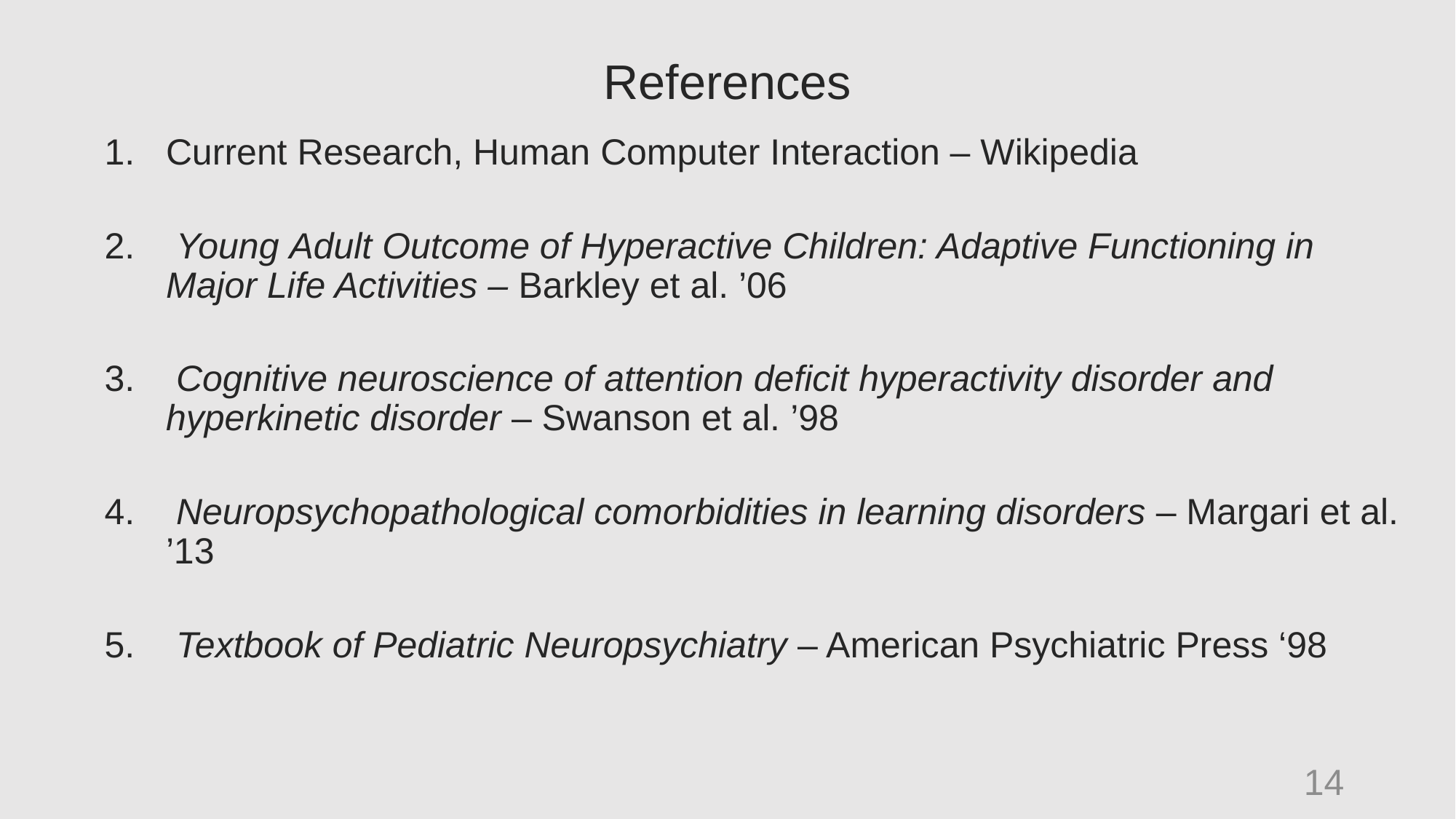

# References
Current Research, Human Computer Interaction – Wikipedia

 Young Adult Outcome of Hyperactive Children: Adaptive Functioning in Major Life Activities – Barkley et al. ’06

 Cognitive neuroscience of attention deficit hyperactivity disorder and hyperkinetic disorder – Swanson et al. ’98

 Neuropsychopathological comorbidities in learning disorders – Margari et al. ’13

 Textbook of Pediatric Neuropsychiatry – American Psychiatric Press ‘98

14